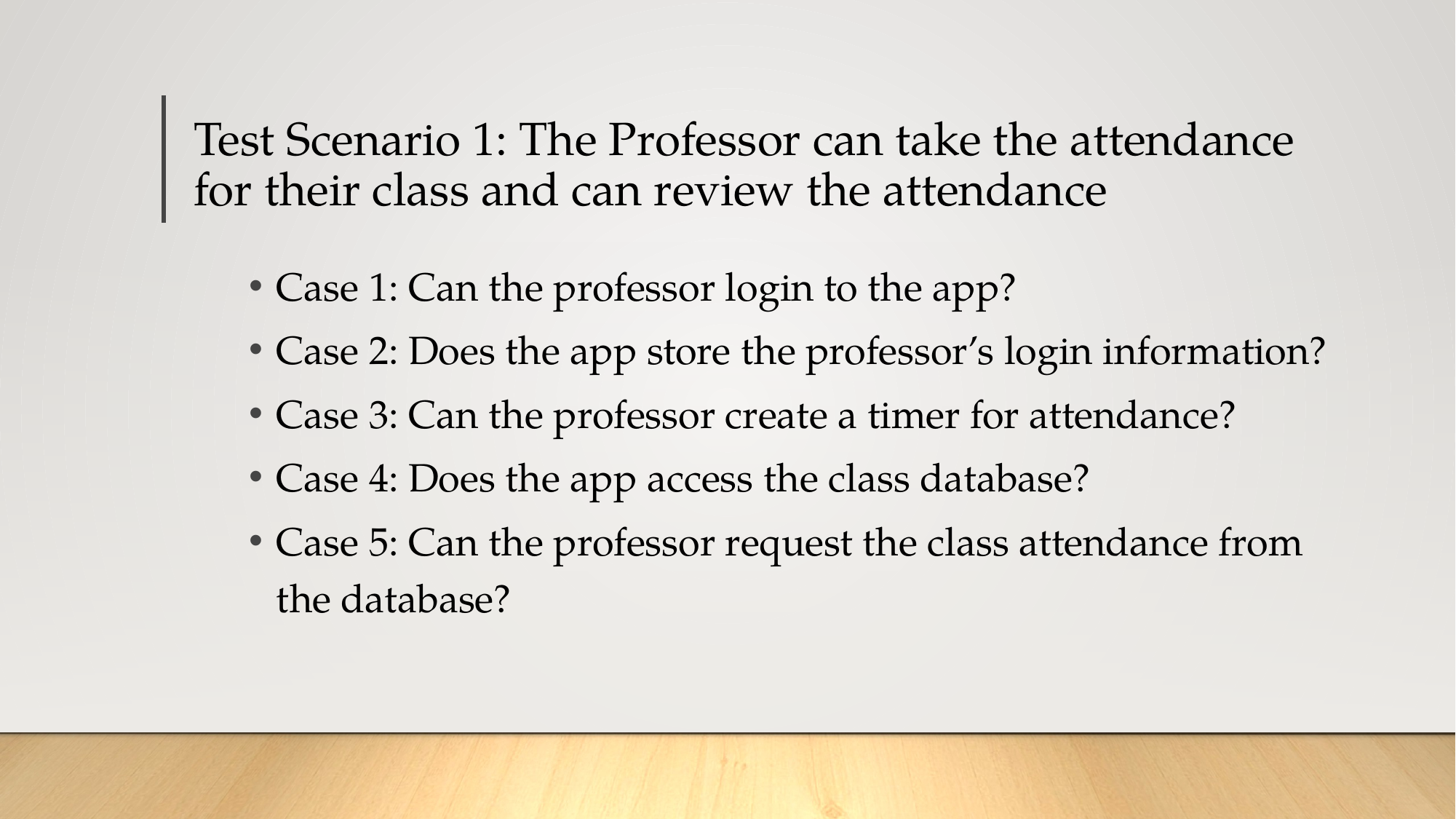

# Test Scenario 1: The Professor can take the attendance for their class and can review the attendance
Case 1: Can the professor login to the app?
Case 2: Does the app store the professor’s login information?
Case 3: Can the professor create a timer for attendance?
Case 4: Does the app access the class database?
Case 5: Can the professor request the class attendance from the database?